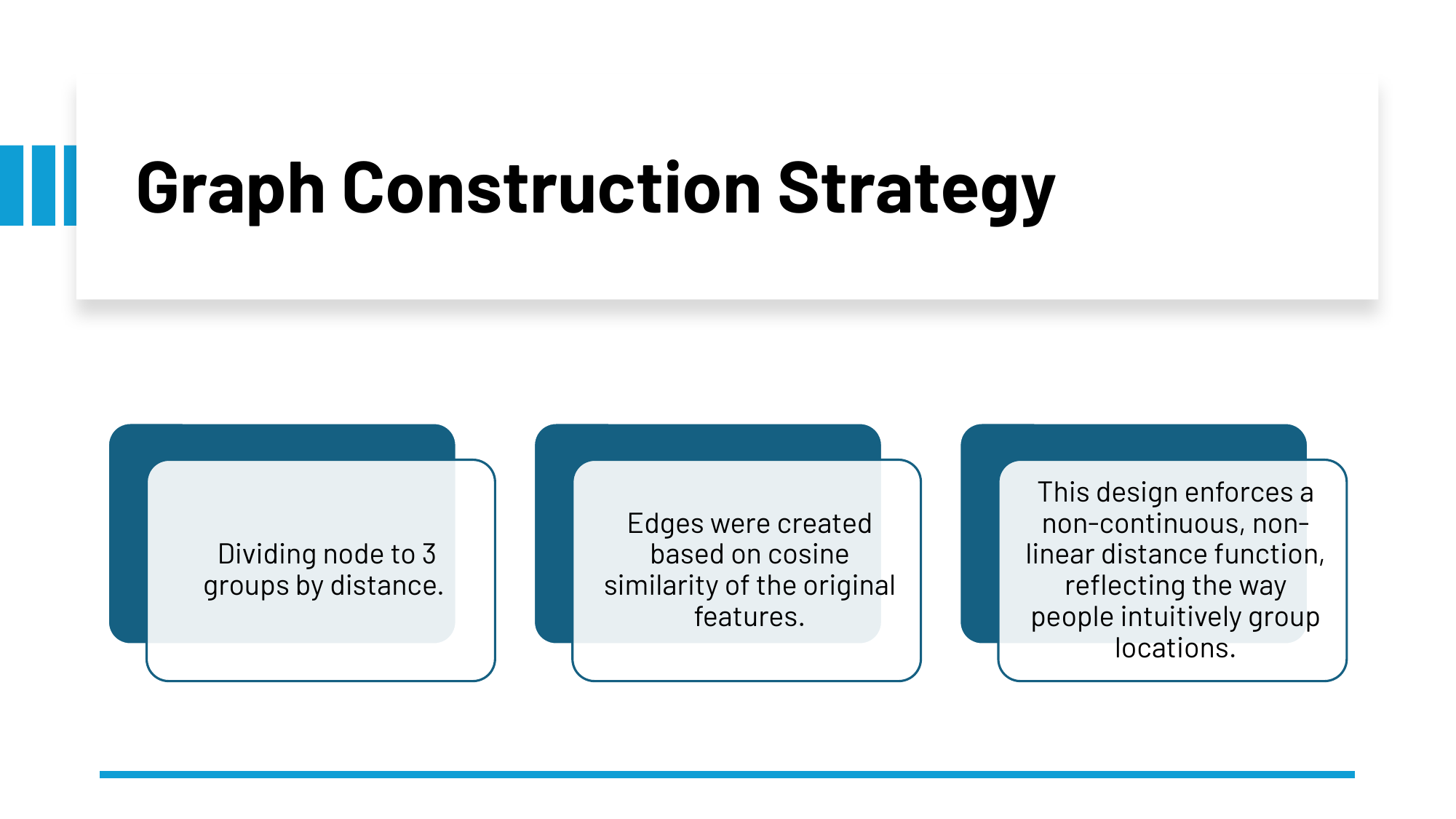

# Graph Construction Strategy

 Dividing node to 3 groups by distance.
Edges were created based on cosine similarity of the original features.
This design enforces a non-continuous, non-linear distance function, reflecting the way people intuitively group locations.